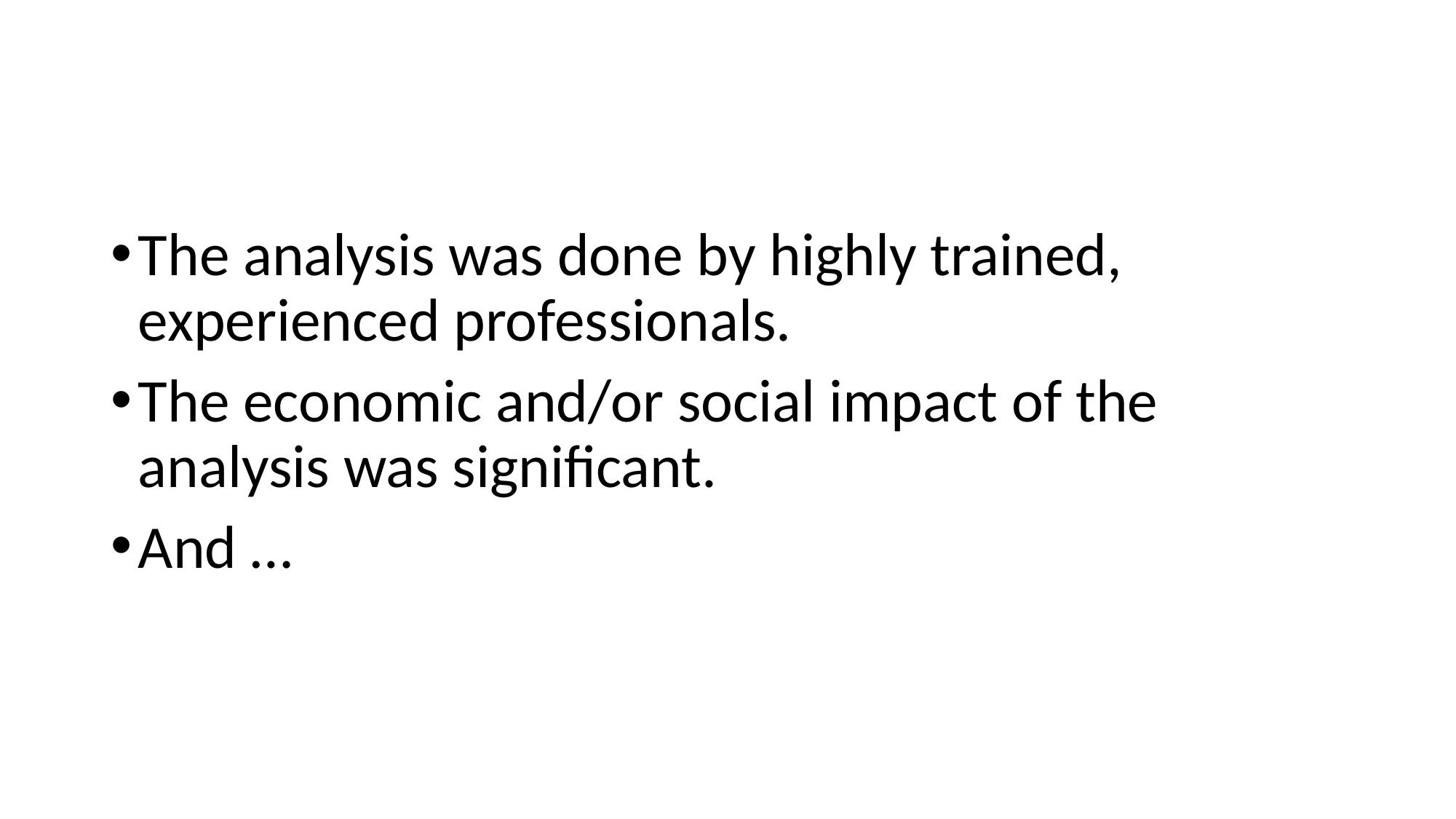

The analysis was done by highly trained, experienced professionals.
The economic and/or social impact of the analysis was significant.
And …